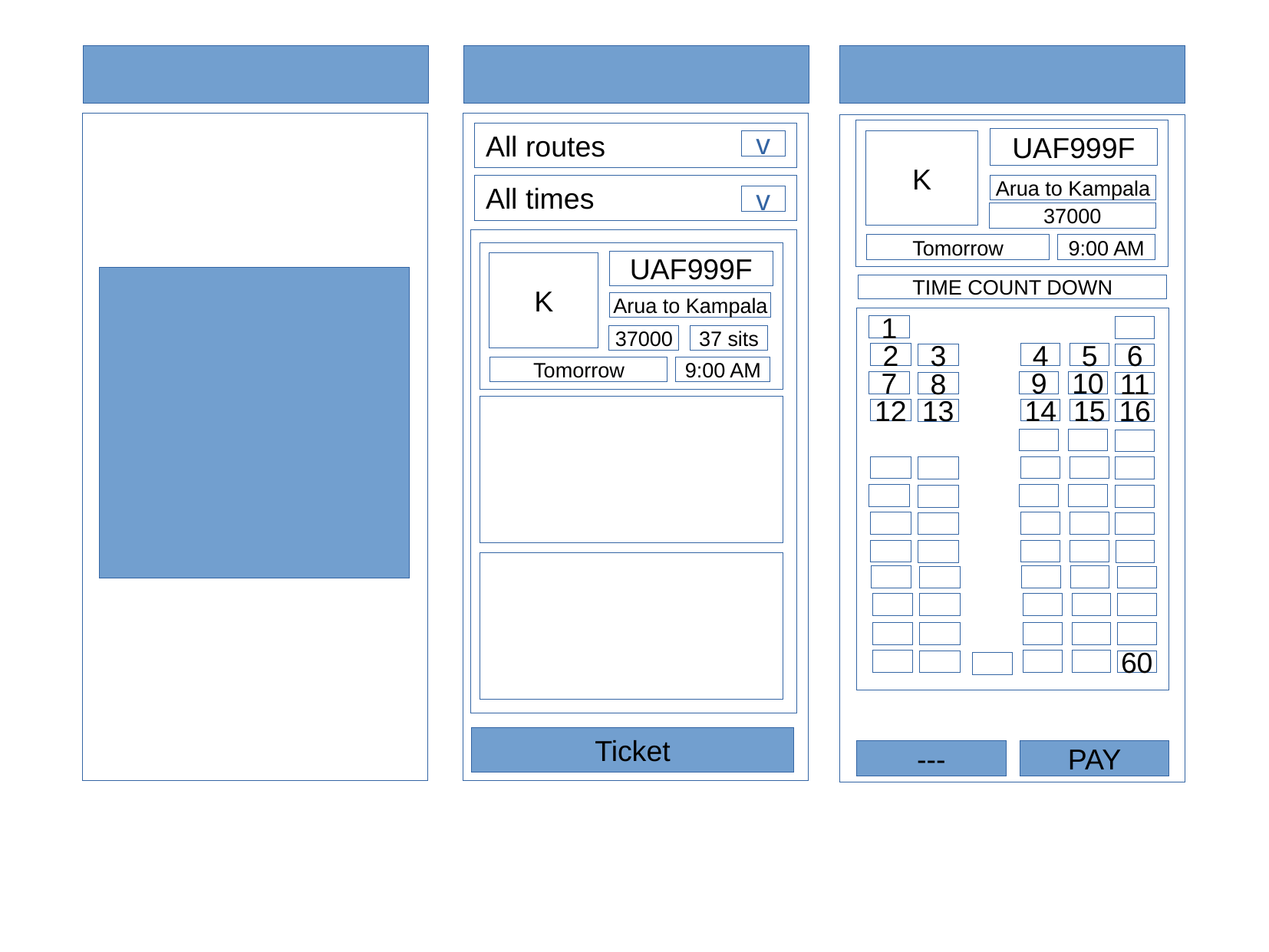

All routes
UAF999F
v
K
Arua to Kampala
All times
v
37000

Tomorrow
9:00 AM

UAF999F
K

TIME COUNT DOWN
Arua to Kampala

1

37000
37 sits
2
4
5
3
6
Tomorrow
9:00 AM
7
9
10
8
11

12
14
15
13
16

60

Ticket
---
PAY